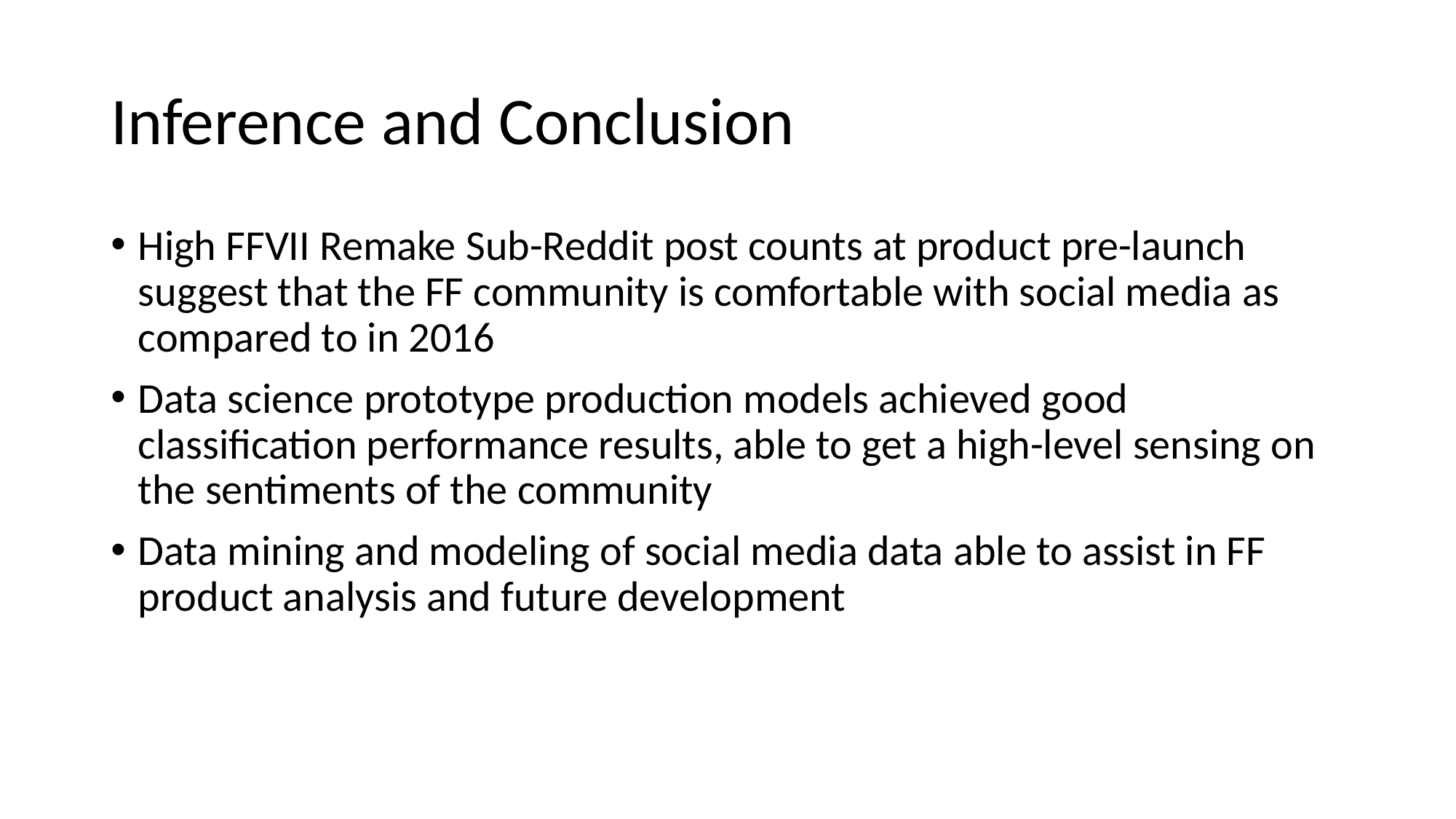

# Inference and Conclusion
High FFVII Remake Sub-Reddit post counts at product pre-launch suggest that the FF community is comfortable with social media as compared to in 2016
Data science prototype production models achieved good classification performance results, able to get a high-level sensing on the sentiments of the community
Data mining and modeling of social media data able to assist in FF product analysis and future development